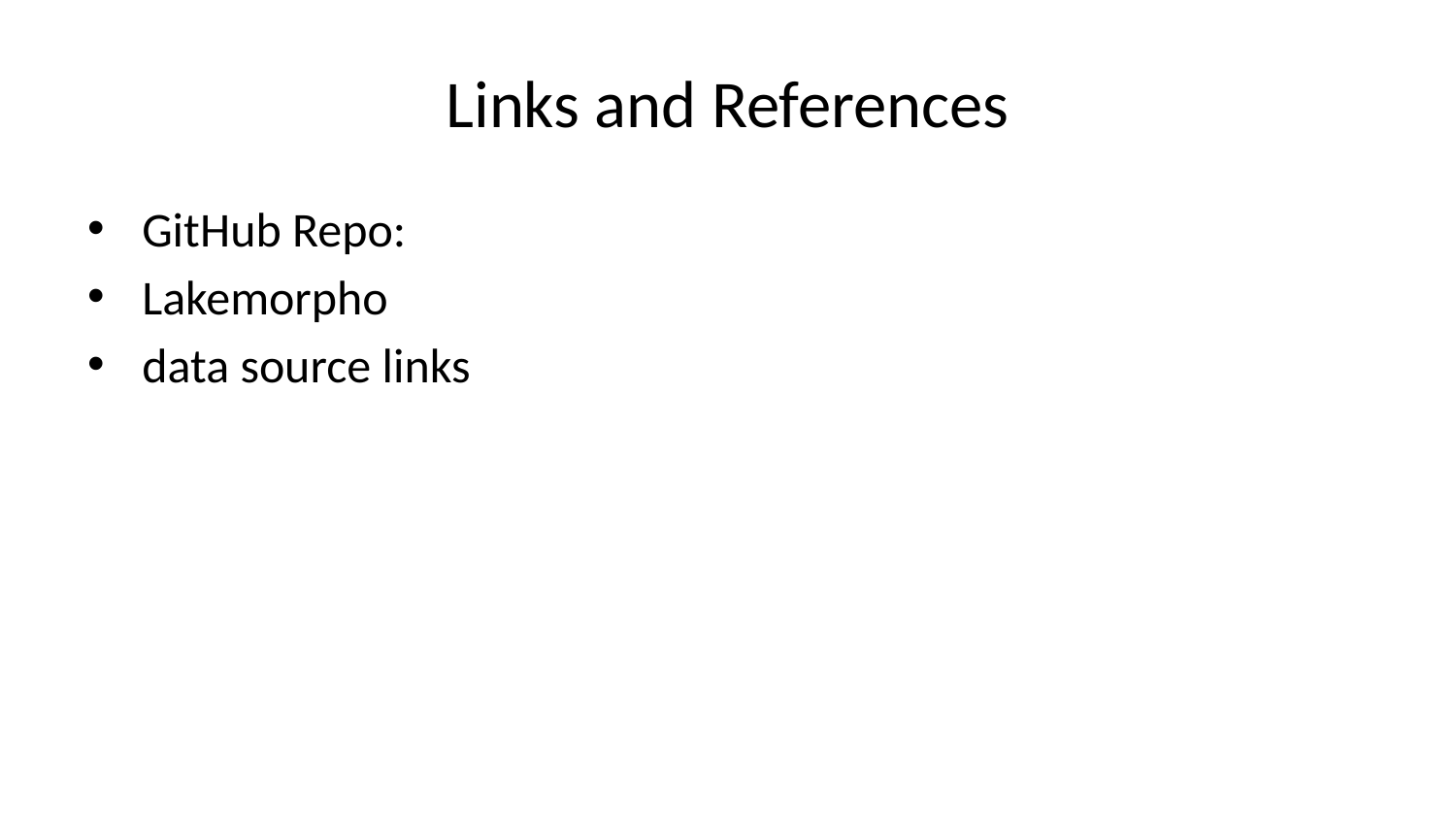

# Links and References
GitHub Repo:
Lakemorpho
data source links